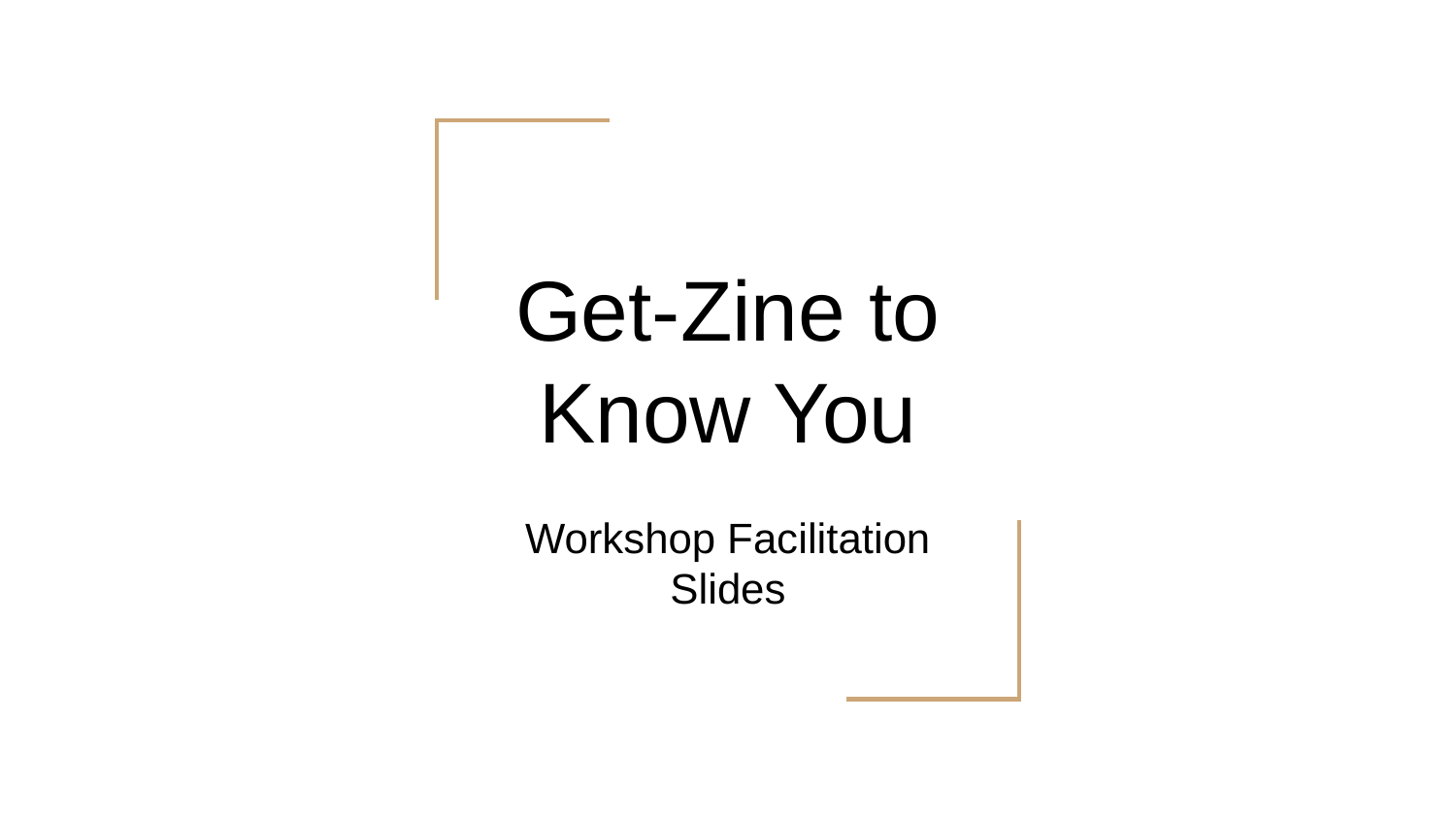

# Get-Zine to Know You
Workshop Facilitation Slides